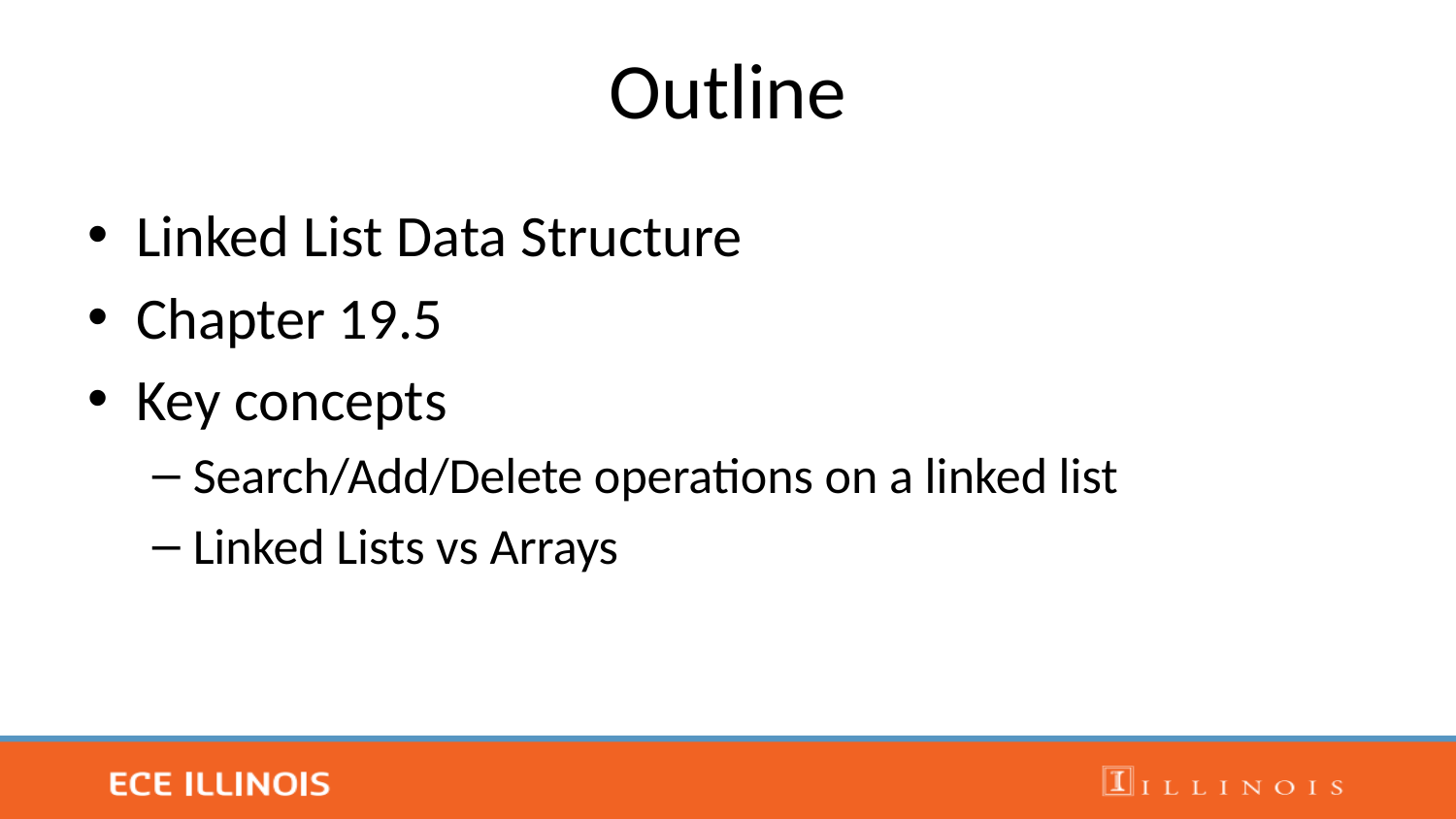

# Outline
Linked List Data Structure
Chapter 19.5
Key concepts
Search/Add/Delete operations on a linked list
Linked Lists vs Arrays